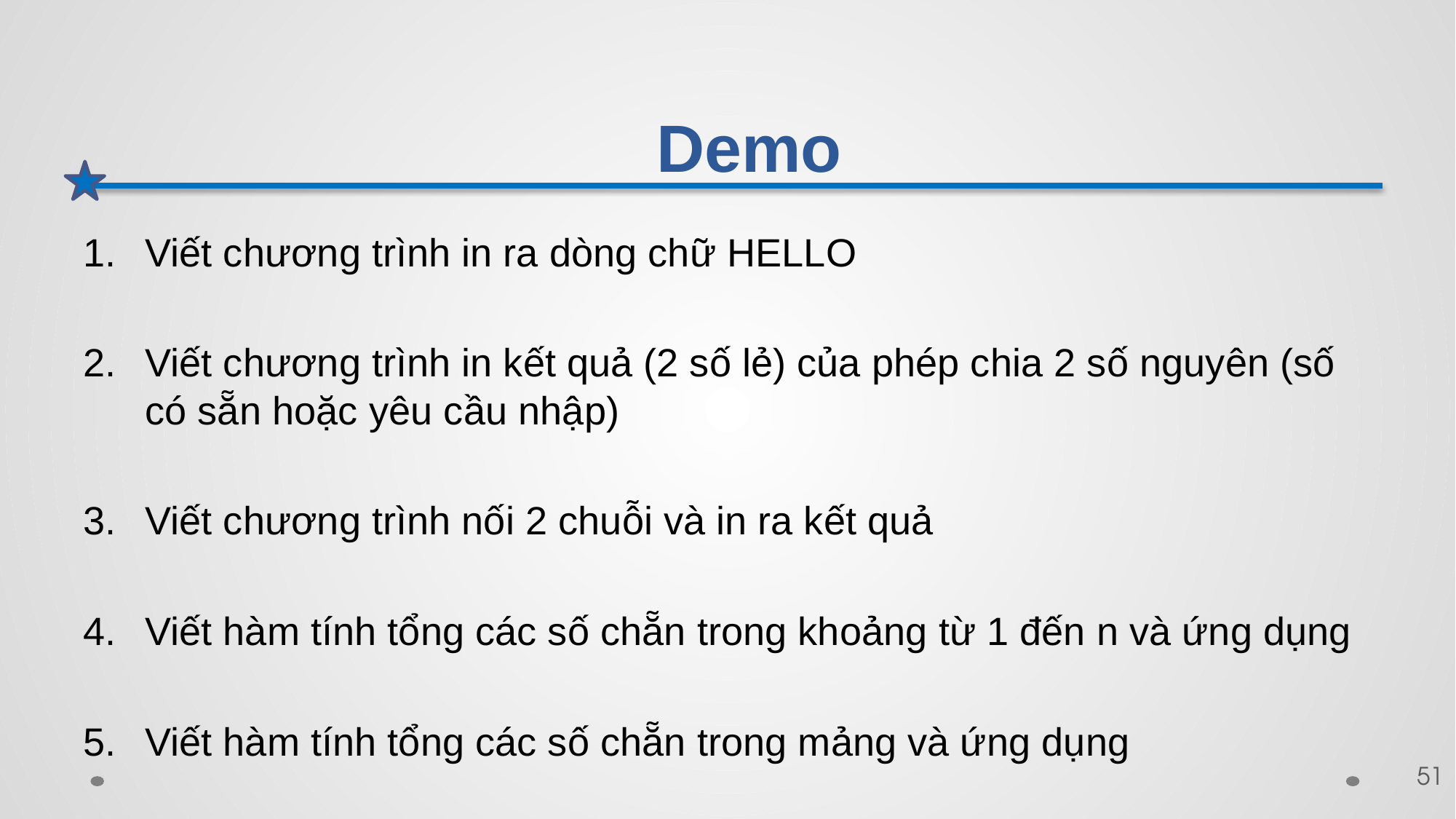

# Demo
Viết chương trình in ra dòng chữ HELLO

Viết chương trình in kết quả (2 số lẻ) của phép chia 2 số nguyên (số có sẵn hoặc yêu cầu nhập)

Viết chương trình nối 2 chuỗi và in ra kết quả

Viết hàm tính tổng các số chẵn trong khoảng từ 1 đến n và ứng dụng

Viết hàm tính tổng các số chẵn trong mảng và ứng dụng
51